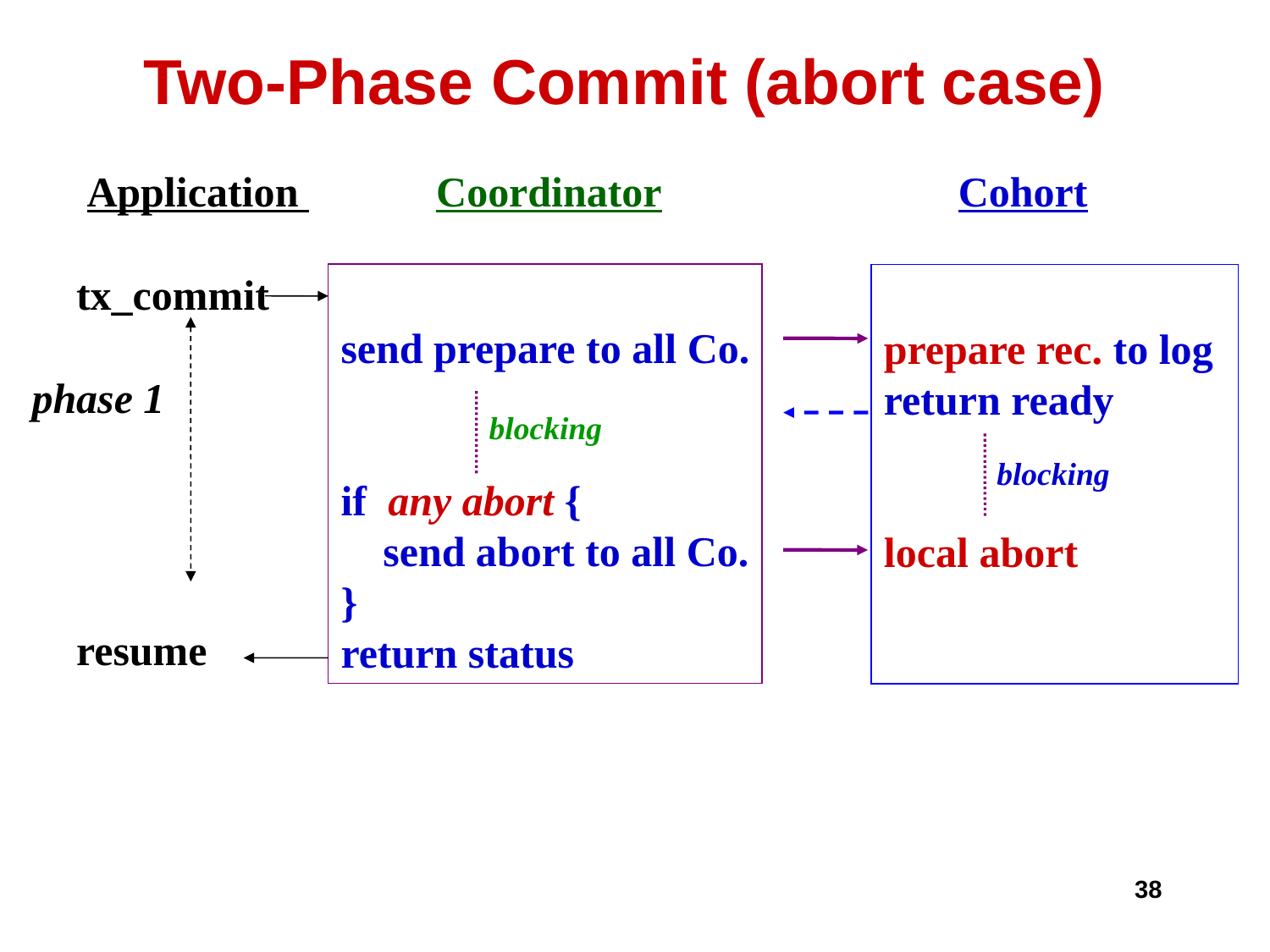

# Two-Phase Commit (abort case)
  Application             Coordinator                            Cohort
tx_commit

resume

send prepare to all Co.

if  any abort {
    send abort to all Co.
}
return status

prepare rec. to log
return ready

local abort

phase 1

blocking

blocking

38